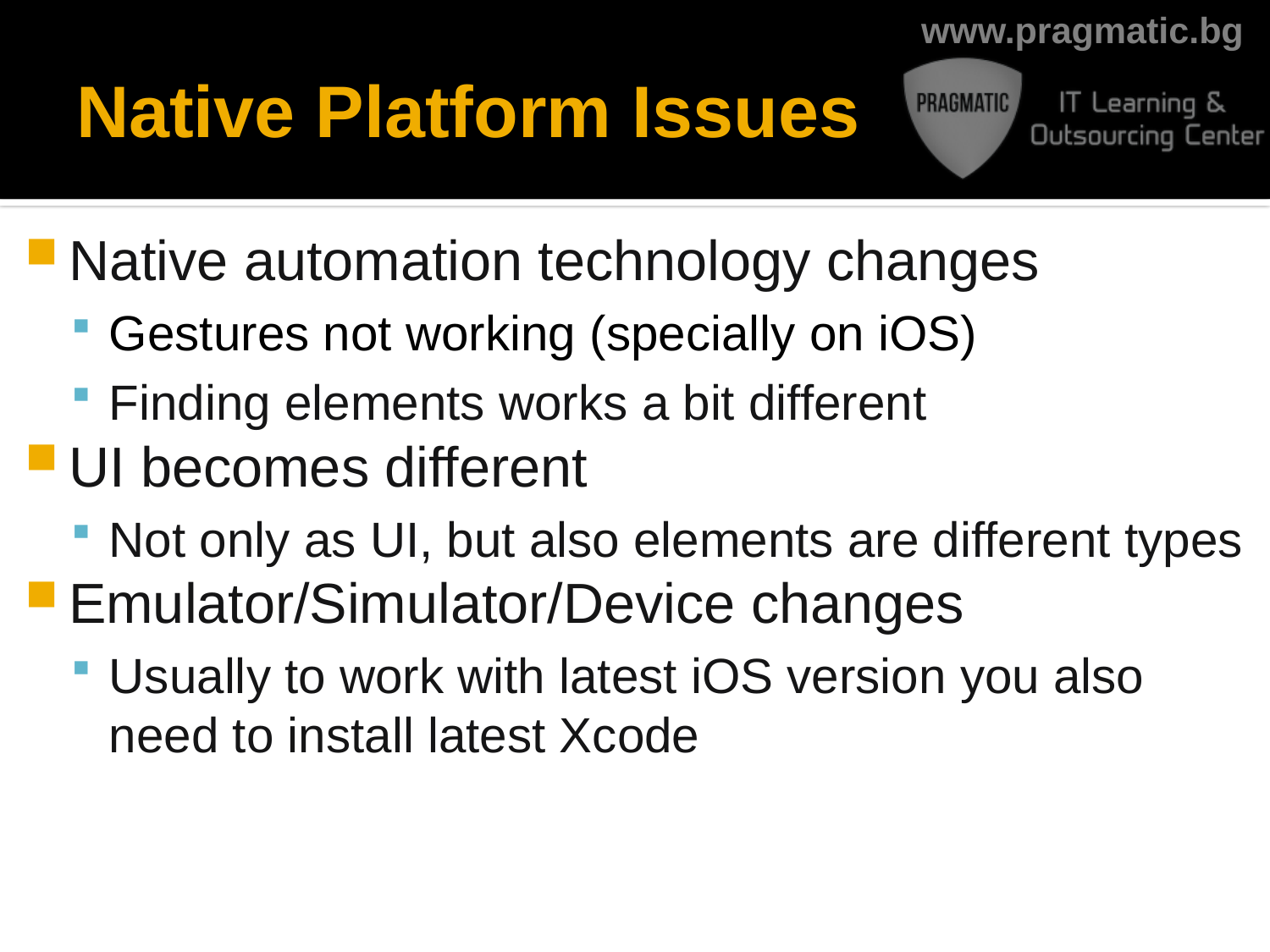

# Native Platform Issues
Native automation technology changes
Gestures not working (specially on iOS)
Finding elements works a bit different
UI becomes different
Not only as UI, but also elements are different types
Emulator/Simulator/Device changes
Usually to work with latest iOS version you also need to install latest Xcode